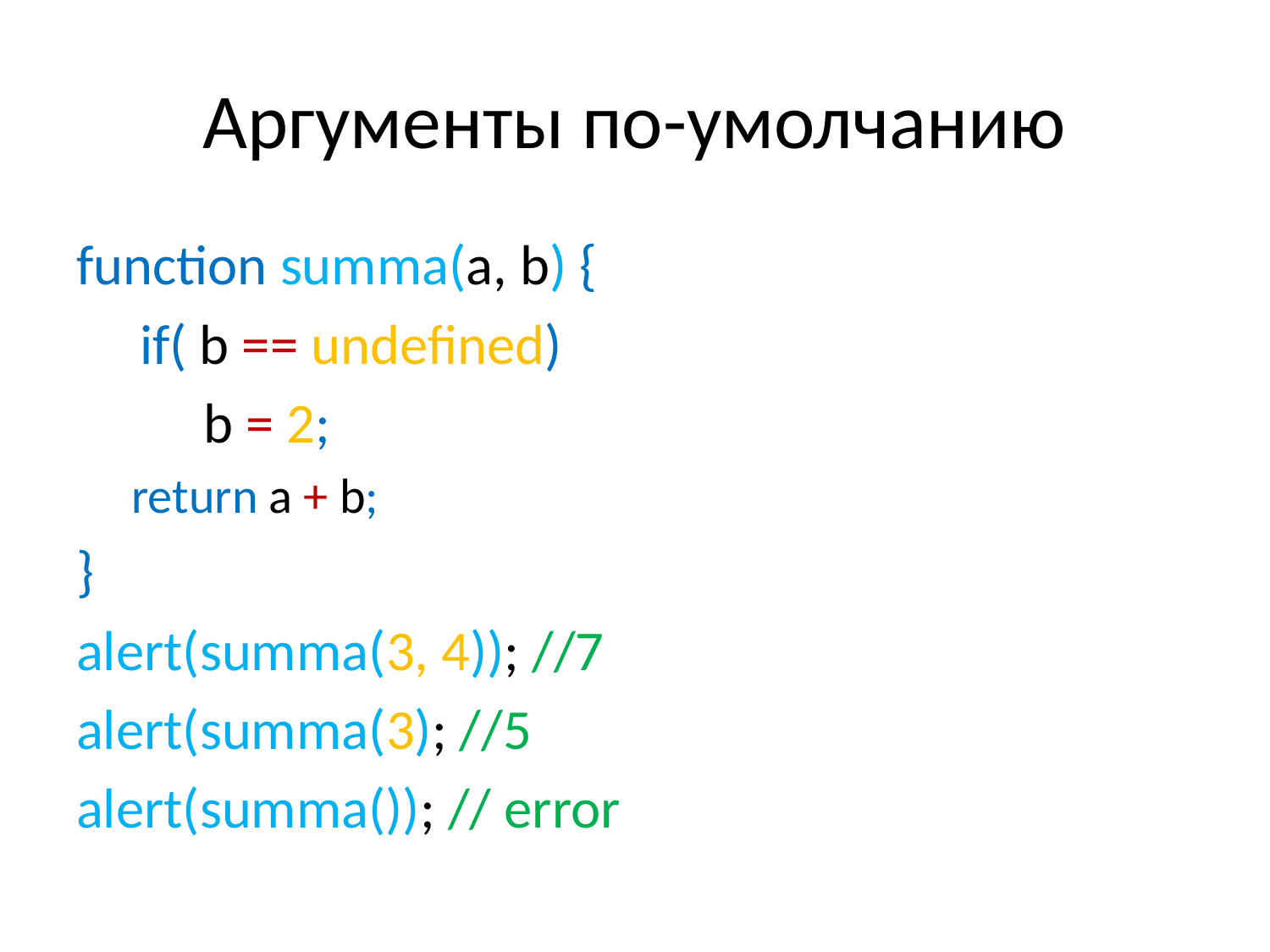

# Аргументы по-умолчанию
function summa(a, b) {
     if( b == undefined)
	b = 2;
return a + b;
}
alert(summa(3, 4)); //7
alert(summa(3); //5
alert(summa()); // error